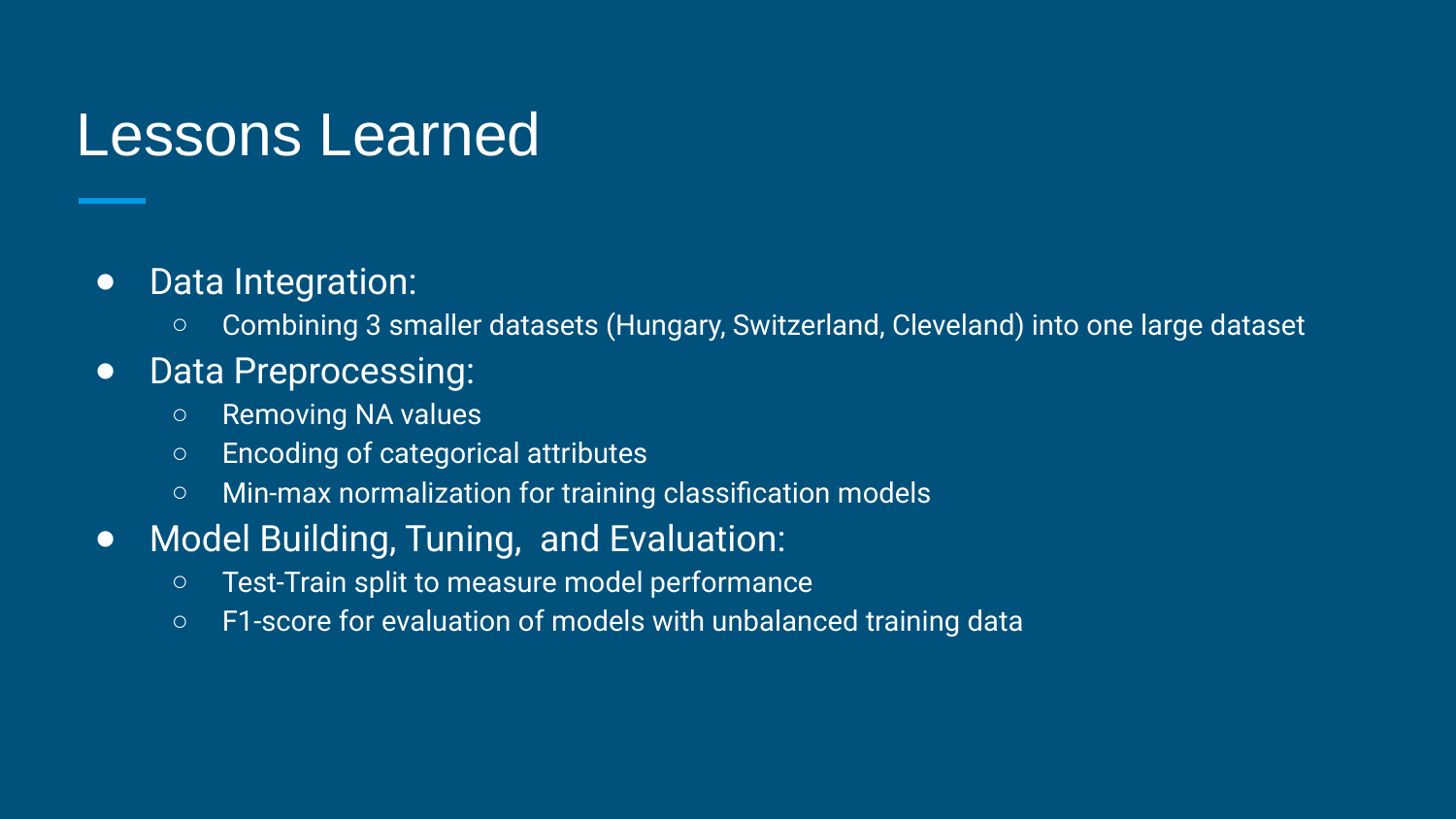

# Lessons Learned
Data Integration:
Combining 3 smaller datasets (Hungary, Switzerland, Cleveland) into one large dataset
Data Preprocessing:
Removing NA values
Encoding of categorical attributes
Min-max normalization for training classification models
Model Building, Tuning,  and Evaluation:
Test-Train split to measure model performance
F1-score for evaluation of models with unbalanced training data